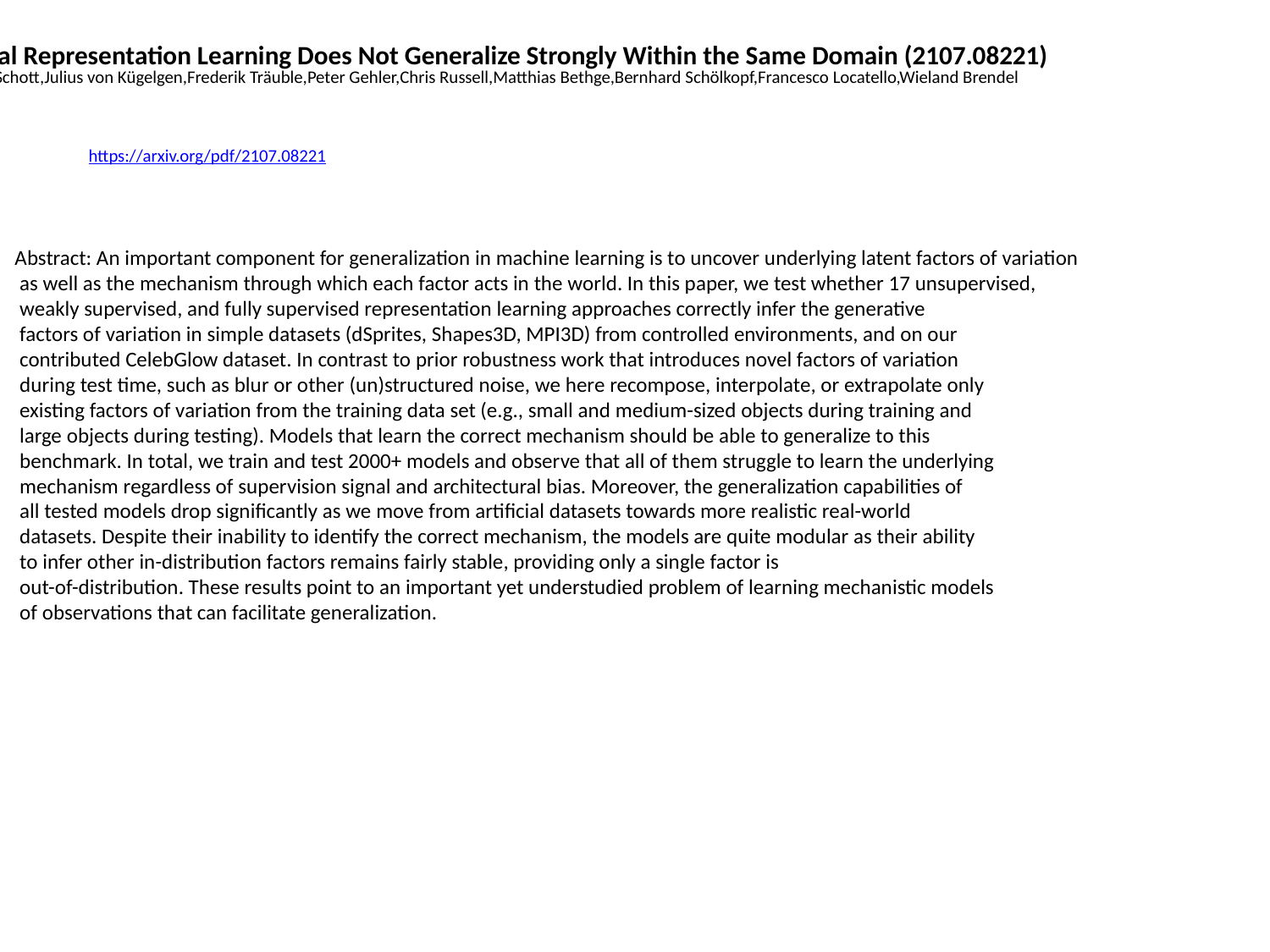

Visual Representation Learning Does Not Generalize Strongly Within the Same Domain (2107.08221)
Lukas Schott,Julius von Kügelgen,Frederik Träuble,Peter Gehler,Chris Russell,Matthias Bethge,Bernhard Schölkopf,Francesco Locatello,Wieland Brendel

https://arxiv.org/pdf/2107.08221

Abstract: An important component for generalization in machine learning is to uncover underlying latent factors of variation
 as well as the mechanism through which each factor acts in the world. In this paper, we test whether 17 unsupervised,
 weakly supervised, and fully supervised representation learning approaches correctly infer the generative
 factors of variation in simple datasets (dSprites, Shapes3D, MPI3D) from controlled environments, and on our
 contributed CelebGlow dataset. In contrast to prior robustness work that introduces novel factors of variation
 during test time, such as blur or other (un)structured noise, we here recompose, interpolate, or extrapolate only
 existing factors of variation from the training data set (e.g., small and medium-sized objects during training and
 large objects during testing). Models that learn the correct mechanism should be able to generalize to this
 benchmark. In total, we train and test 2000+ models and observe that all of them struggle to learn the underlying
 mechanism regardless of supervision signal and architectural bias. Moreover, the generalization capabilities of
 all tested models drop significantly as we move from artificial datasets towards more realistic real-world
 datasets. Despite their inability to identify the correct mechanism, the models are quite modular as their ability
 to infer other in-distribution factors remains fairly stable, providing only a single factor is
 out-of-distribution. These results point to an important yet understudied problem of learning mechanistic models
 of observations that can facilitate generalization.